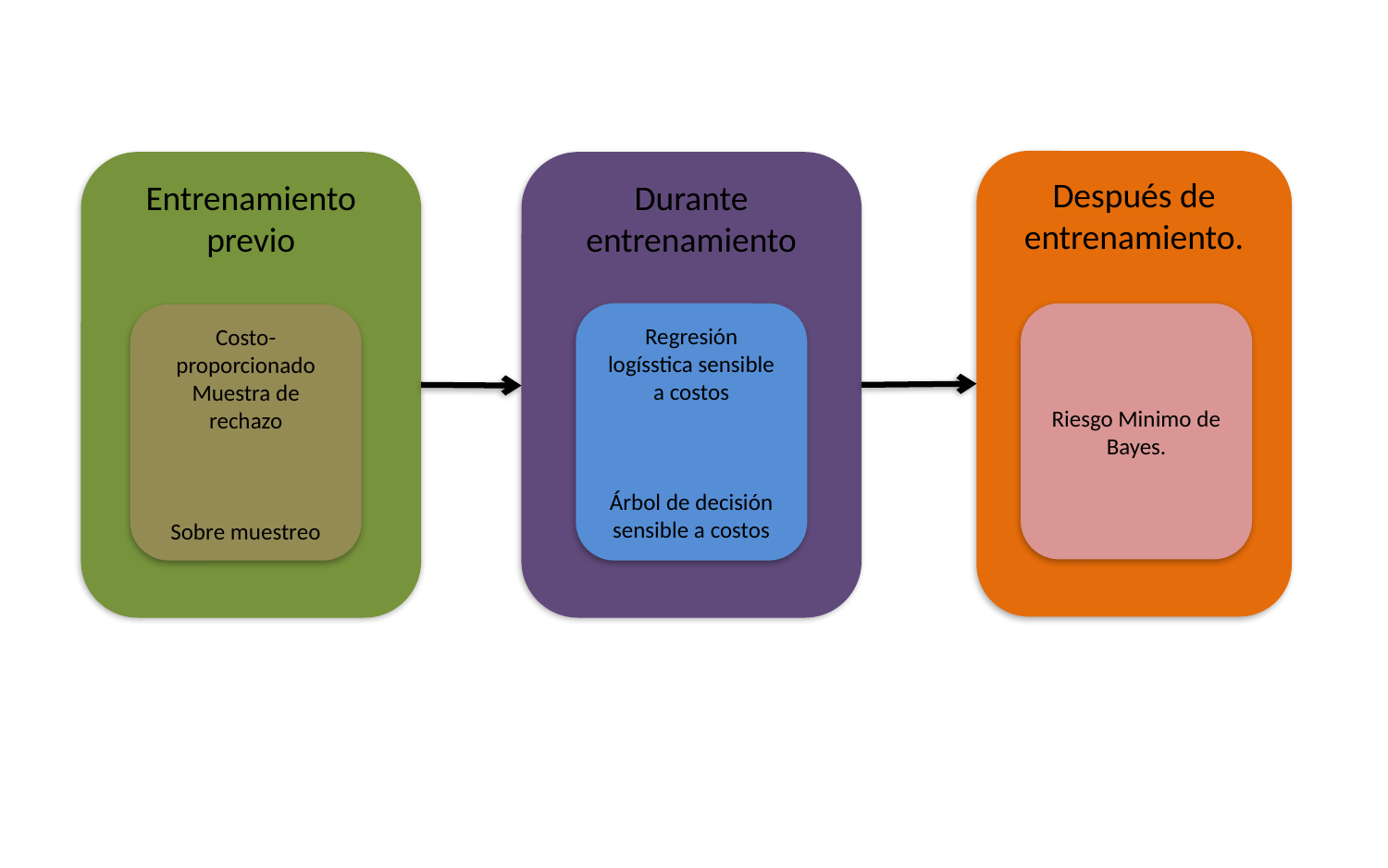

Después de entrenamiento.
Entrenamiento previo
Durante entrenamiento
Regresión logísstica sensible a costos

Árbol de decisión sensible a costos
Riesgo Minimo de Bayes.
Costo- proporcionado
Muestra de rechazo

Sobre muestreo